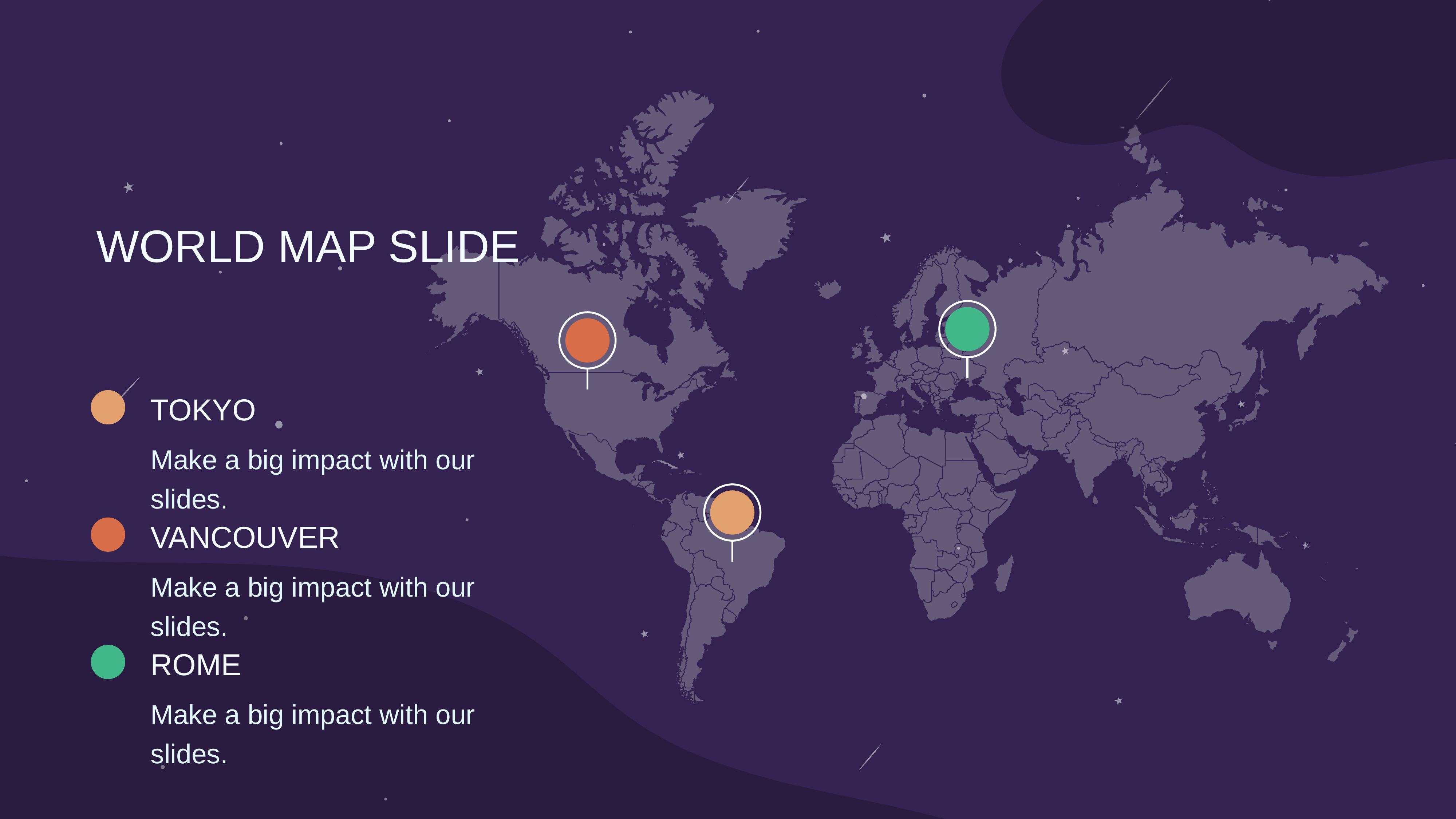

WORLD MAP SLIDE

TOKYO

Make a big impact with our slides.

VANCOUVER

Make a big impact with our slides.
ROME

Make a big impact with our slides.